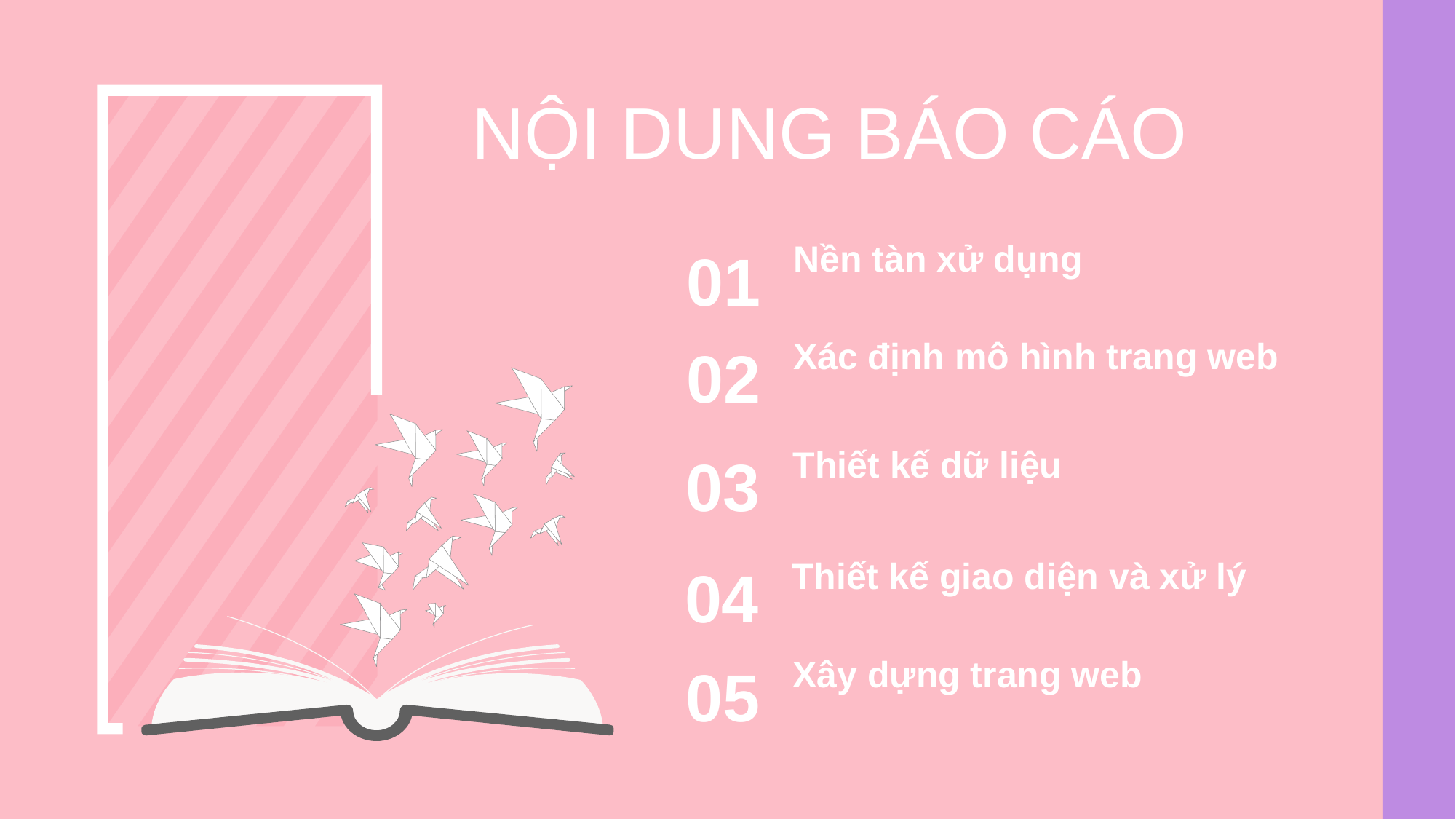

NỘI DUNG BÁO CÁO

Nền tàn xử dụng

01
Xác định mô hình trang web

02

Thiết kế dữ liệu

03
Thiết kế giao diện và xử lý

04

Xây dựng trang web

05